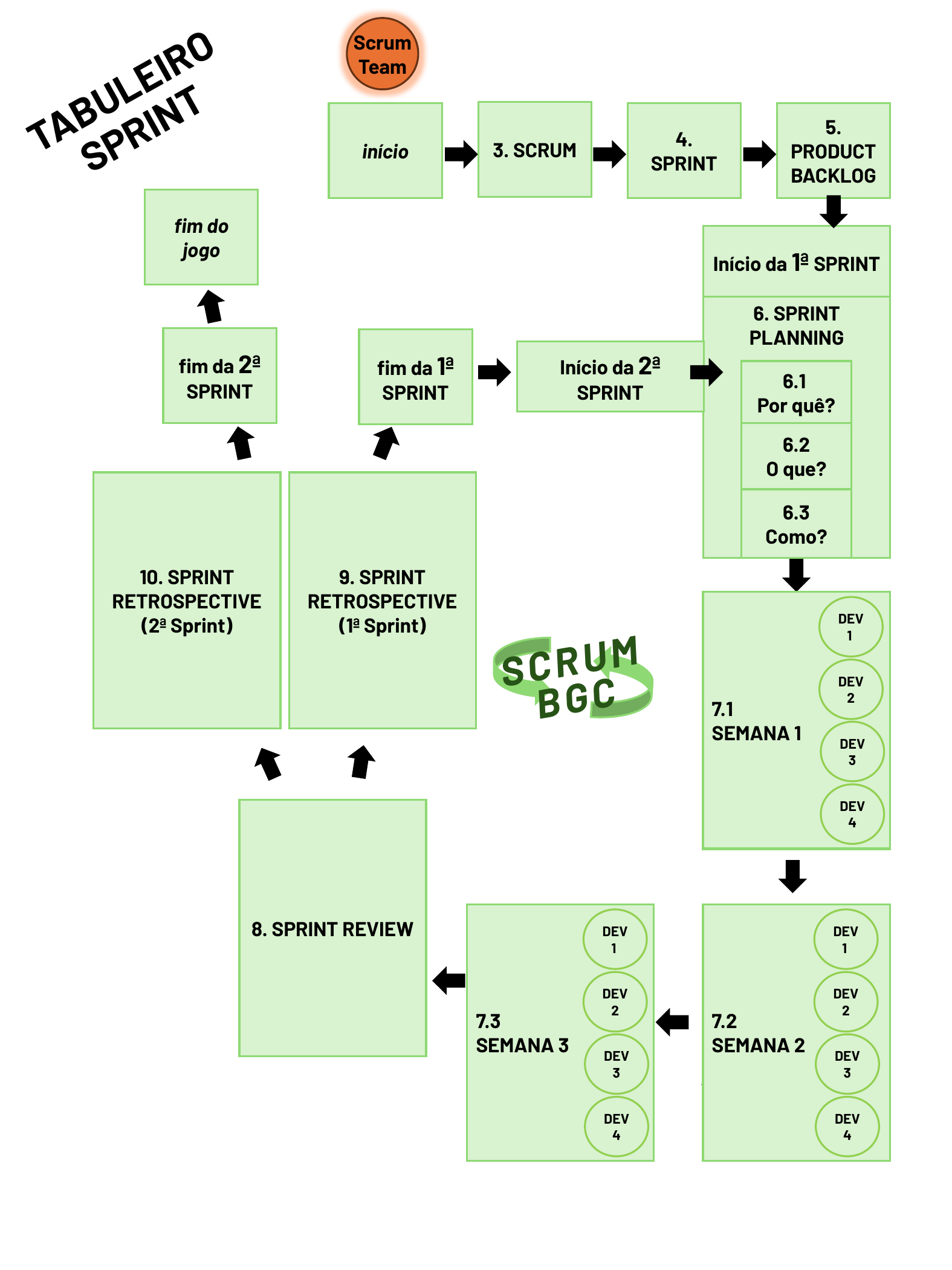

Scrum
Team
TABULEIRO
SPRINT
3. SCRUM
início
4.
SPRINT
5.
PRODUCT BACKLOG

fim do jogo

Início da 1ª SPRINT

6. SPRINT PLANNING
fim da 2ª SPRINT
fim da 1ª SPRINT
Início da 2ª SPRINT

6.1
Por quê?
6.2
O que?

10. SPRINT RETROSPECTIVE
(2ª Sprint)

9. SPRINT RETROSPECTIVE
(1ª Sprint)

6.3
Como?

7.1
SEMANA 1
7.
SEMANA 1
DEV 1
DEV 1

SCRUM
BGC

DEV2
DEV2
DEV
3
DEV
3

DEV
4
DEV
4
8. SPRINT REVIEW

7.3
SEMANA 3
7.2
SEMANA 2
DEV 1
DEV 1

DEV2
DEV2

DEV
3
DEV
3

DEV
4
DEV
4